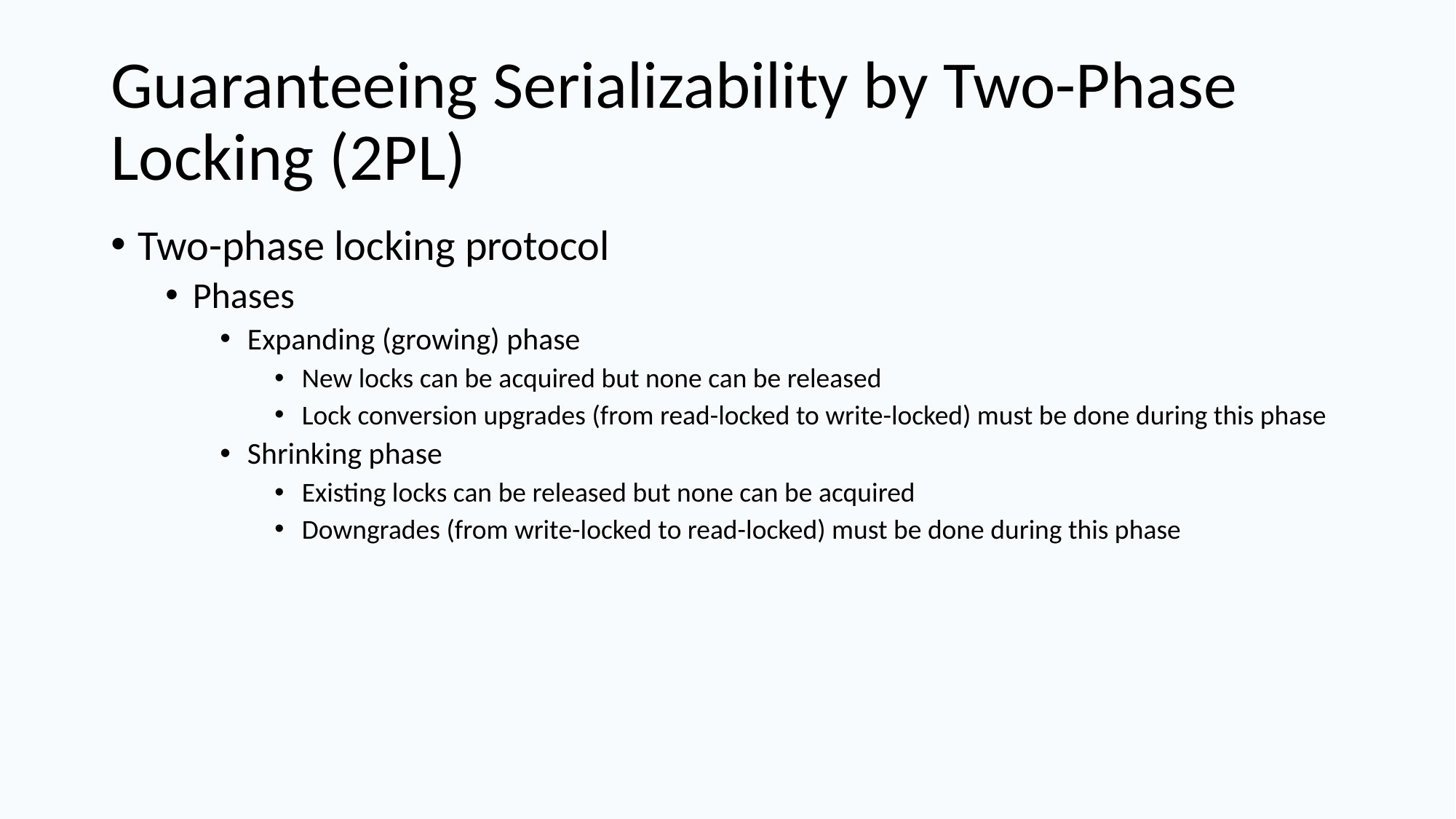

# Guaranteeing Serializability by Two-Phase Locking (2PL)
Two-phase locking protocol
Phases
Expanding (growing) phase
New locks can be acquired but none can be released
Lock conversion upgrades (from read-locked to write-locked) must be done during this phase
Shrinking phase
Existing locks can be released but none can be acquired
Downgrades (from write-locked to read-locked) must be done during this phase